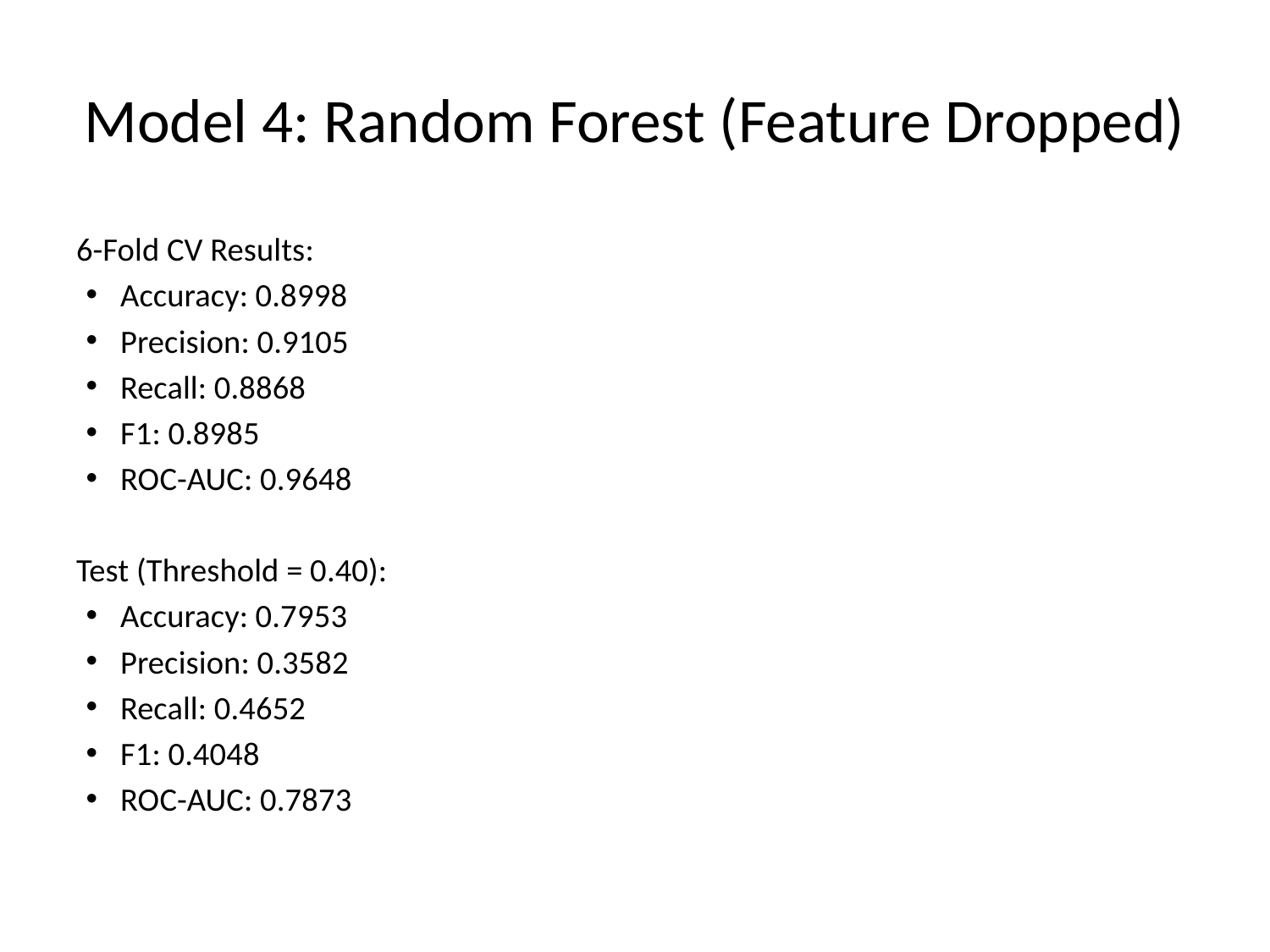

# Model 4: Random Forest (Feature Dropped)
6-Fold CV Results:
Accuracy: 0.8998
Precision: 0.9105
Recall: 0.8868
F1: 0.8985
ROC-AUC: 0.9648

Test (Threshold = 0.40):
Accuracy: 0.7953
Precision: 0.3582
Recall: 0.4652
F1: 0.4048
ROC-AUC: 0.7873